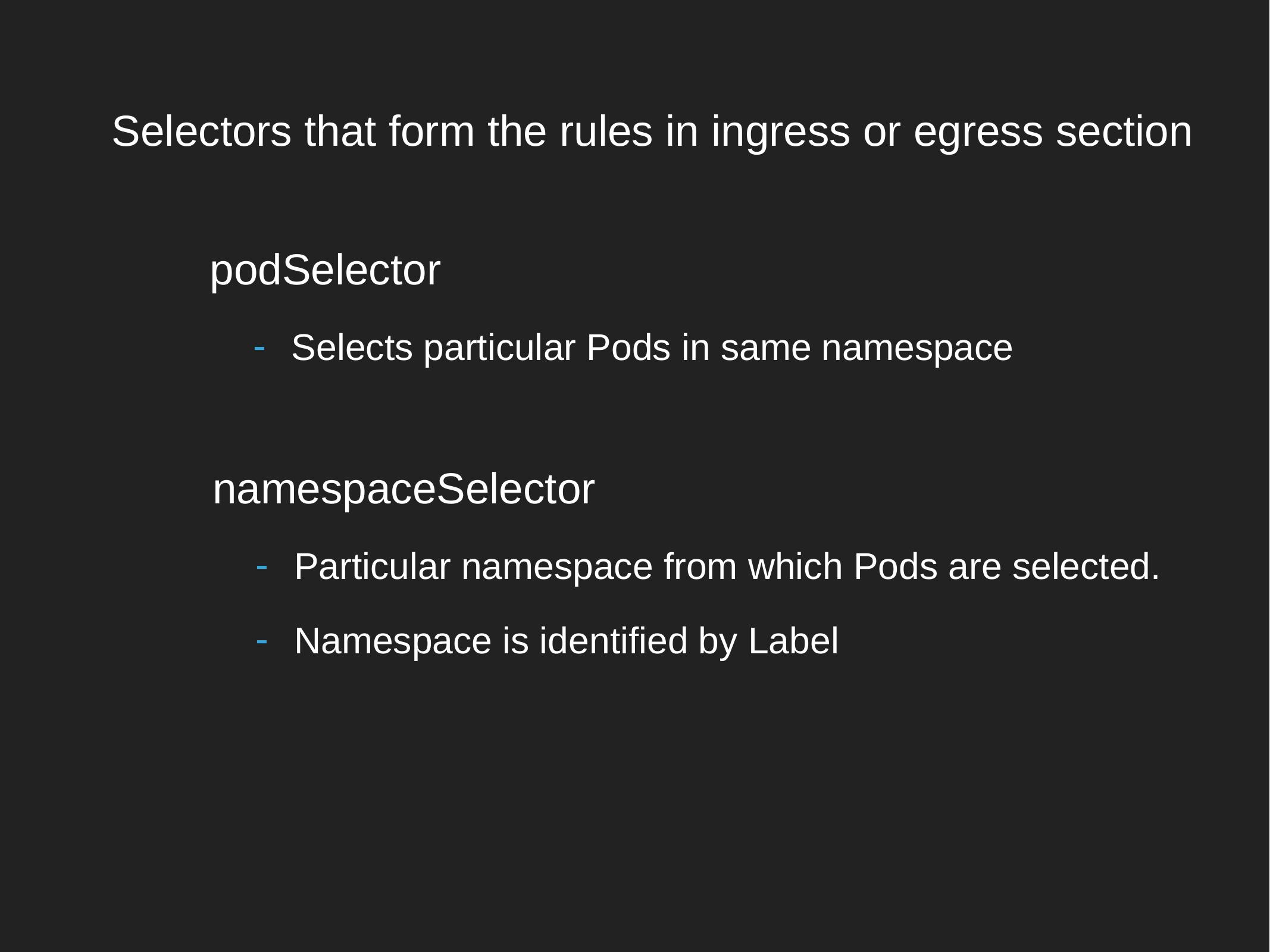

Selectors that form the rules in ingress or egress section
podSelector
Selects particular Pods in same namespace
namespaceSelector
Particular namespace from which Pods are selected.
Namespace is identified by Label